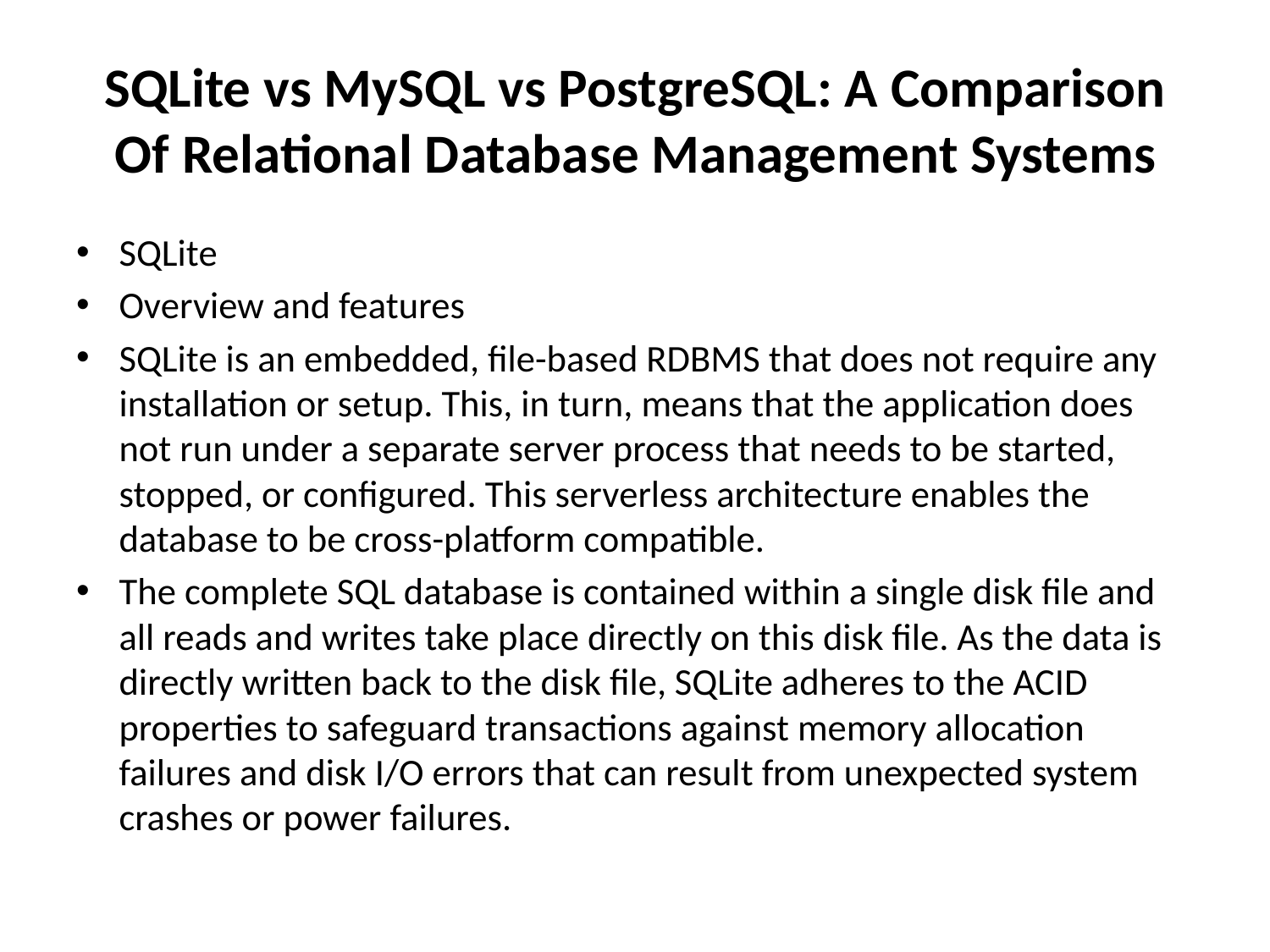

# SQLite vs MySQL vs PostgreSQL: A Comparison Of Relational Database Management Systems
SQLite
Overview and features
SQLite is an embedded, file-based RDBMS that does not require any installation or setup. This, in turn, means that the application does not run under a separate server process that needs to be started, stopped, or configured. This serverless architecture enables the database to be cross-platform compatible.
The complete SQL database is contained within a single disk file and all reads and writes take place directly on this disk file. As the data is directly written back to the disk file, SQLite adheres to the ACID properties to safeguard transactions against memory allocation failures and disk I/O errors that can result from unexpected system crashes or power failures.